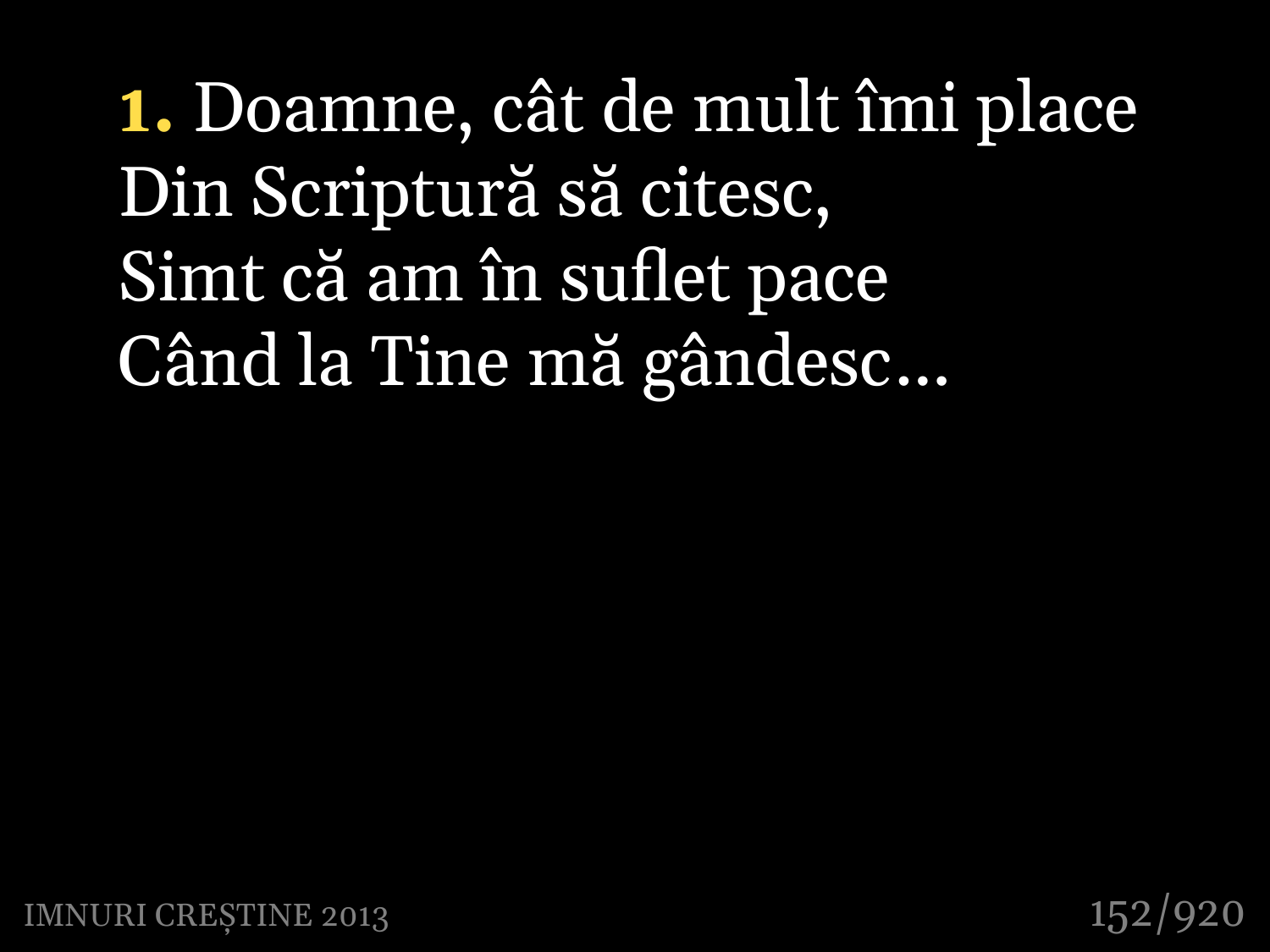

1. Doamne, cât de mult îmi place
Din Scriptură să citesc,
Simt că am în suflet pace
Când la Tine mă gândesc…
152/920
IMNURI CREȘTINE 2013